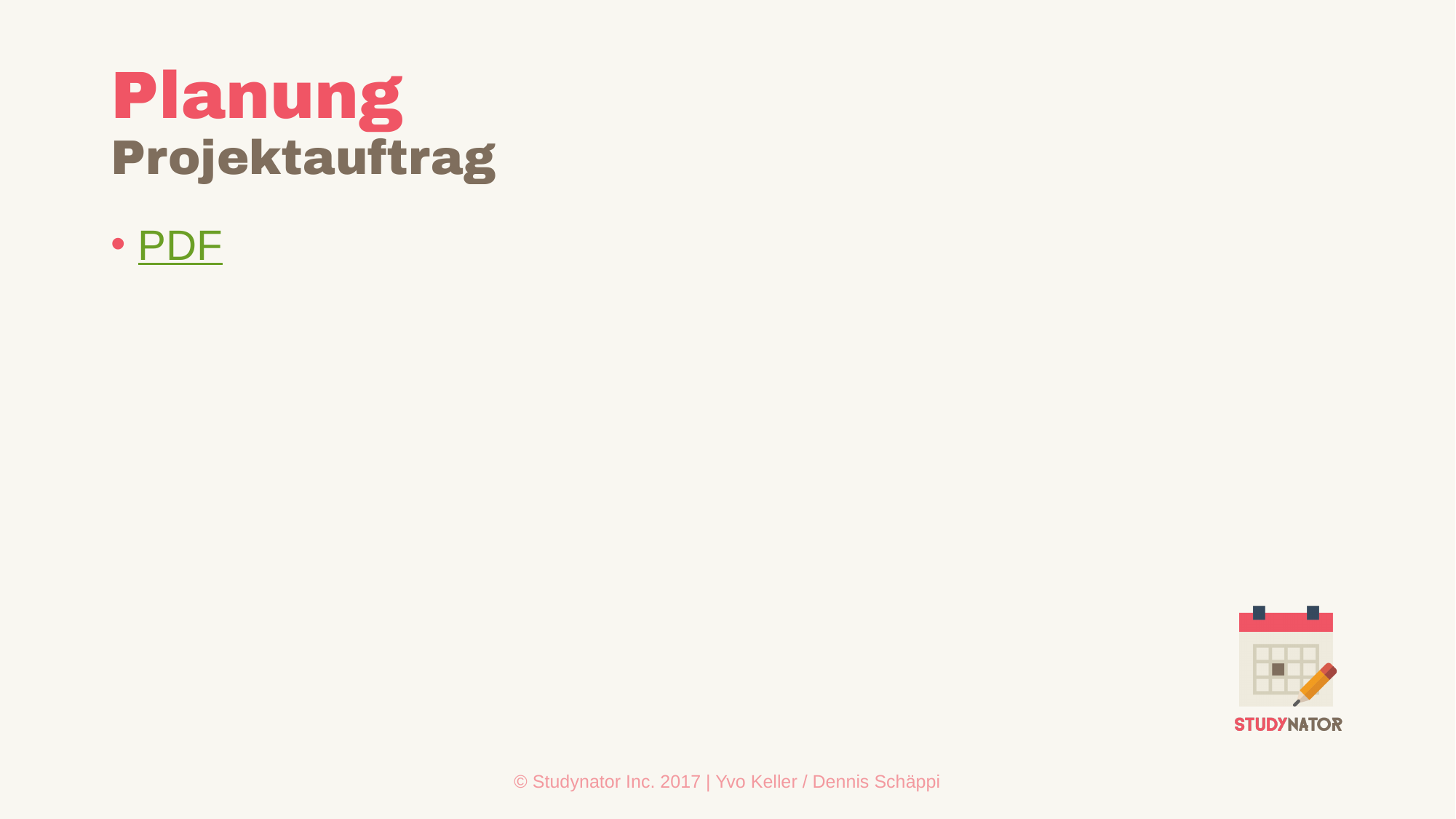

# Planung Projektauftrag
PDF
© Studynator Inc. 2017 | Yvo Keller / Dennis Schäppi